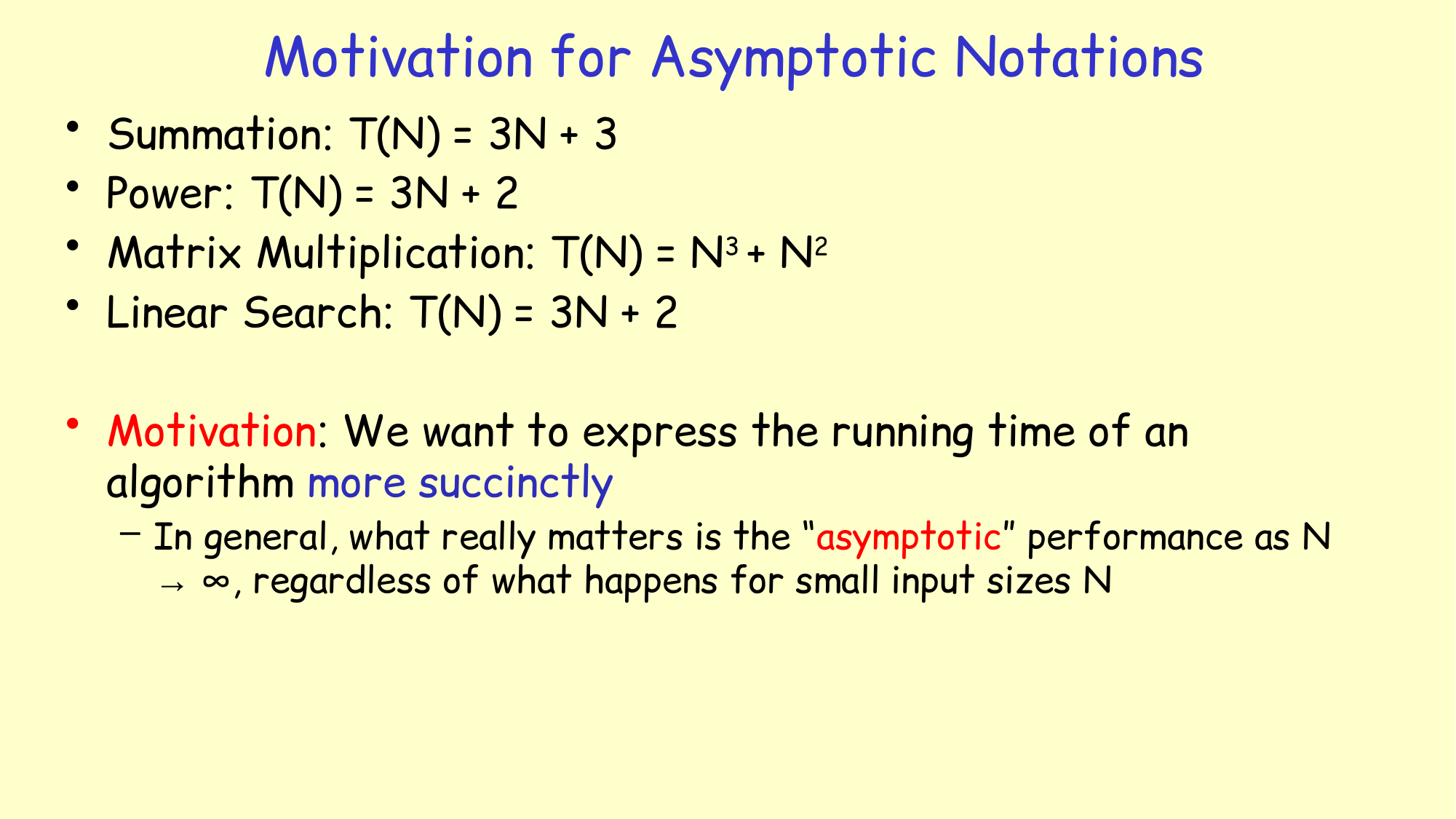

# Motivation for Asymptotic Notations
Summation: T(N) = 3N + 3
Power: T(N) = 3N + 2
Matrix Multiplication: T(N) = N3 + N2
Linear Search: T(N) = 3N + 2

Motivation: We want to express the running time of an algorithm more succinctly
In general, what really matters is the “asymptotic” performance as N → ∞, regardless of what happens for small input sizes N